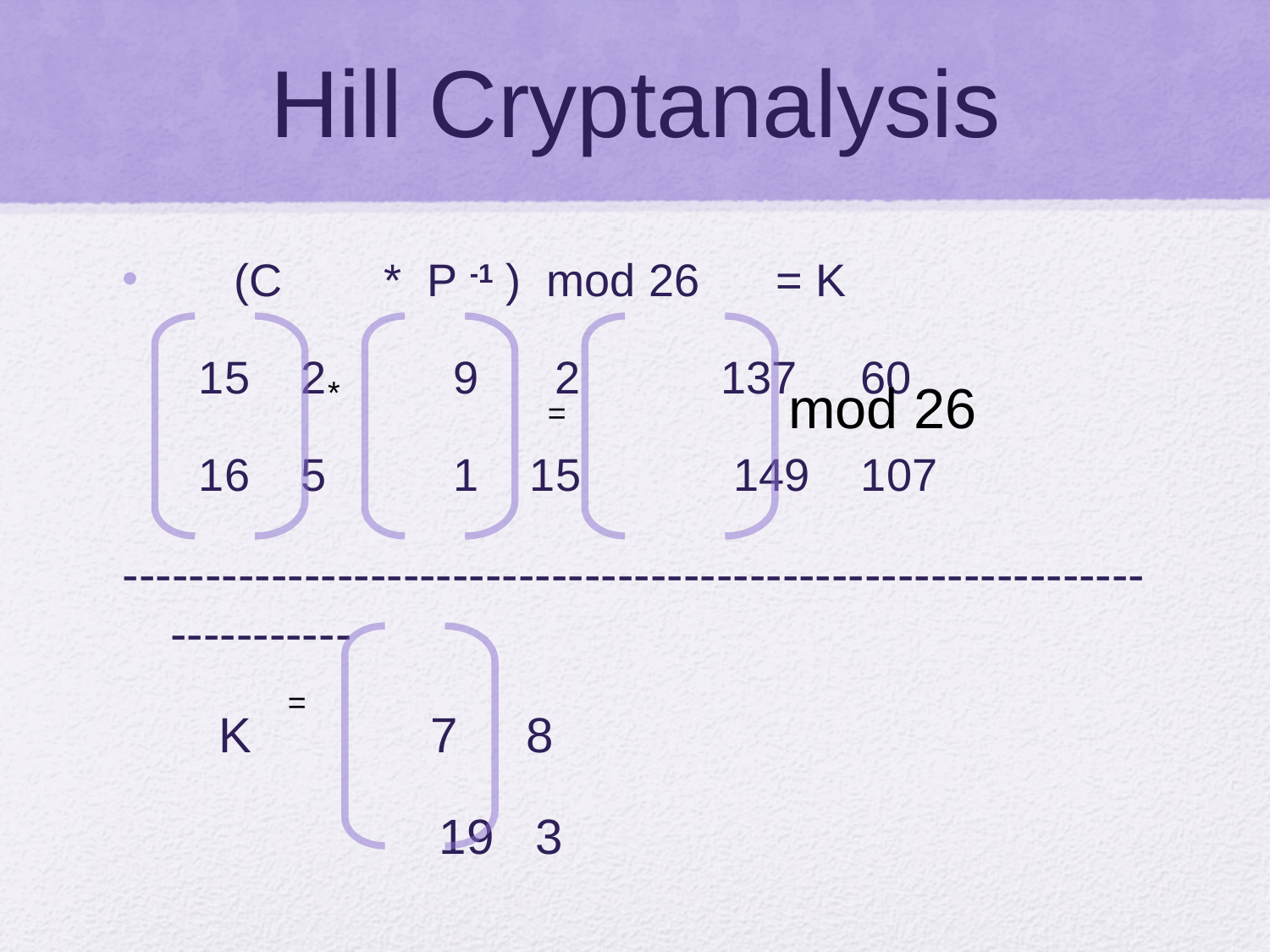

# Hill Cryptanalysis
     (C        *  P -1 )  mod 26      = K
      15    2          9      2           137     60
      16    5          1    15            149    107
-------------------------------------------------------------------------
       K             7     8
                       19   3

*
mod 26
=

=